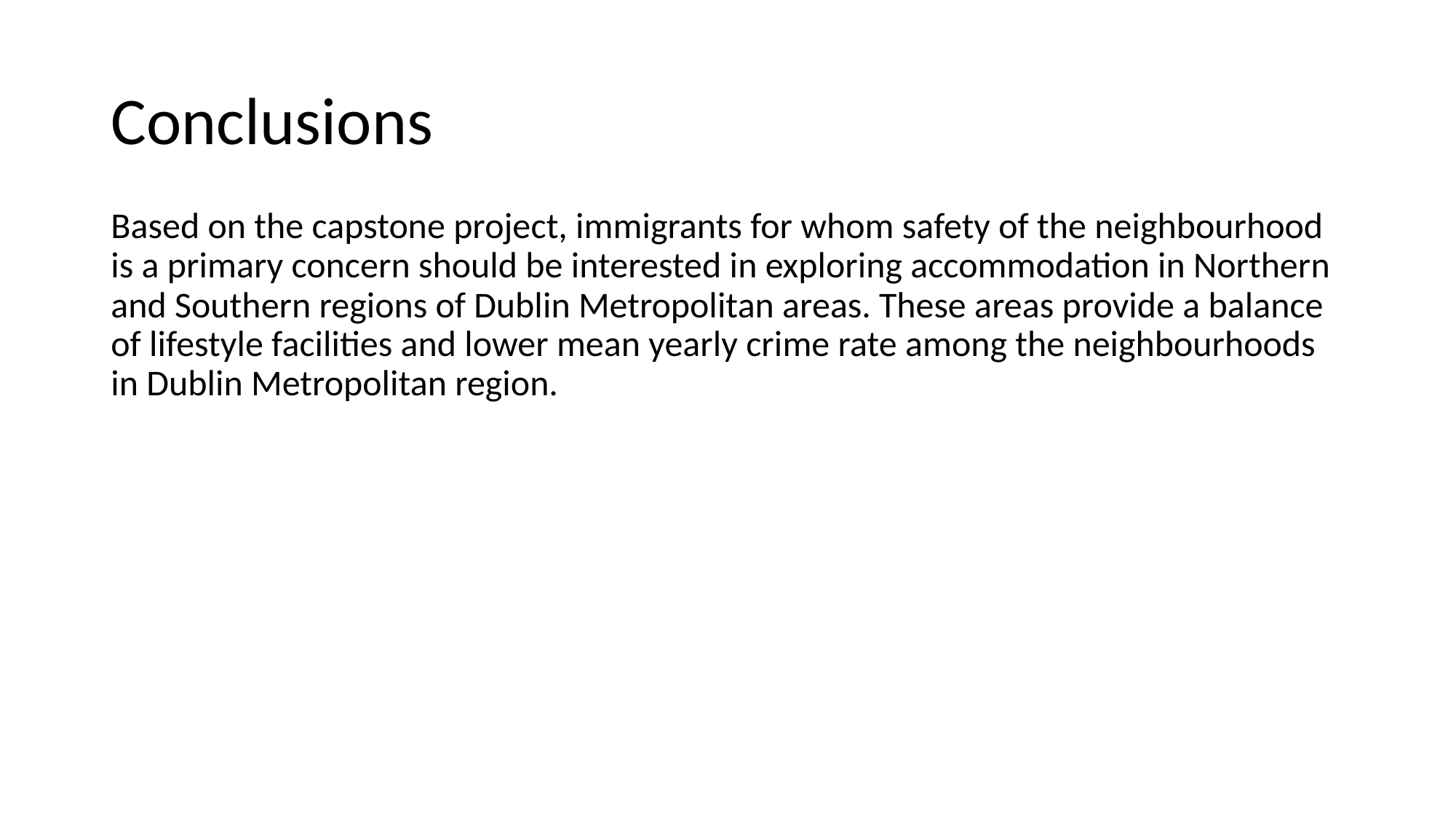

# Conclusions
Based on the capstone project, immigrants for whom safety of the neighbourhood is a primary concern should be interested in exploring accommodation in Northern and Southern regions of Dublin Metropolitan areas. These areas provide a balance of lifestyle facilities and lower mean yearly crime rate among the neighbourhoods in Dublin Metropolitan region.